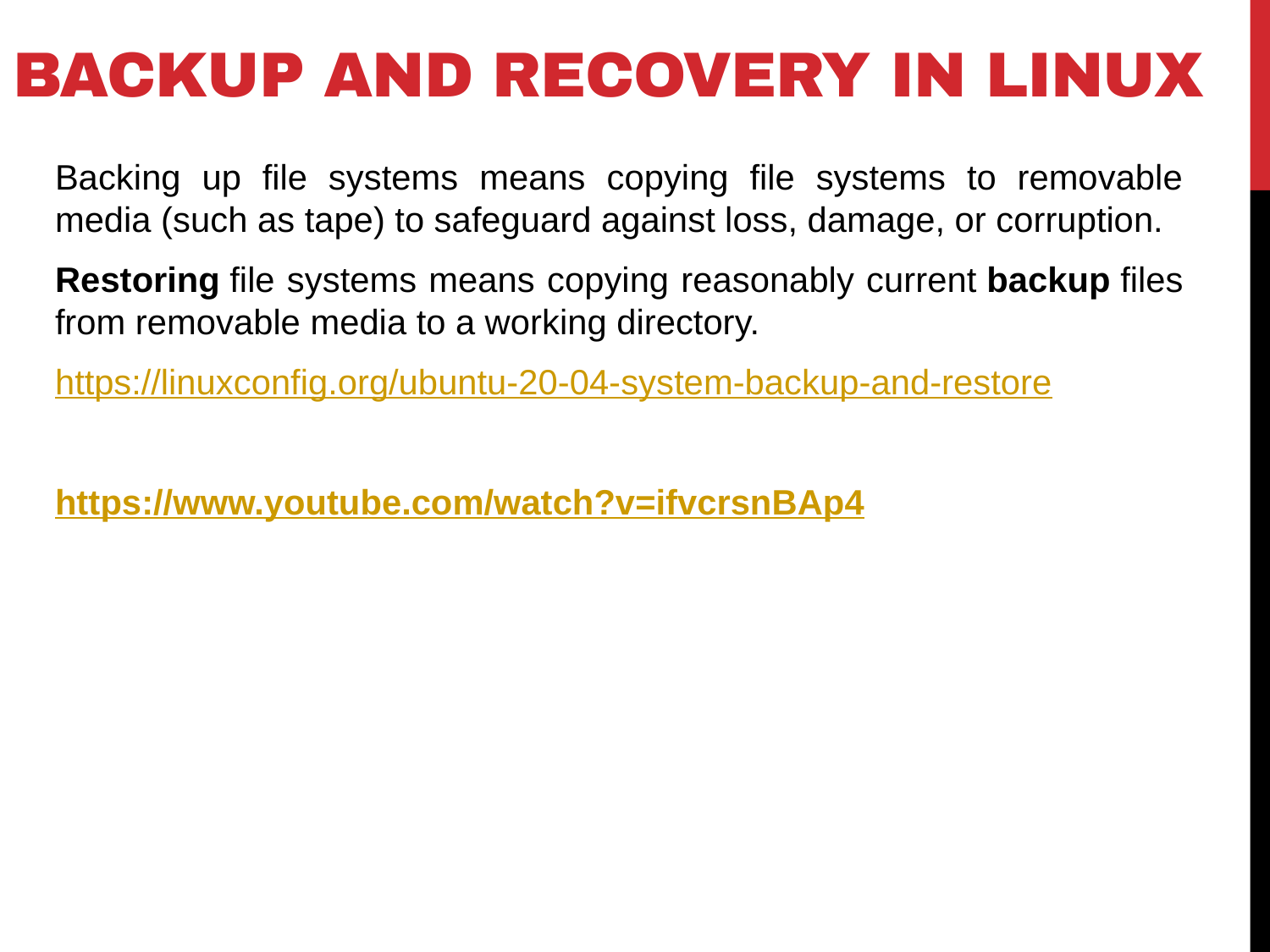

# Backup and recovery in linux
Backing up file systems means copying file systems to removable media (such as tape) to safeguard against loss, damage, or corruption.
Restoring file systems means copying reasonably current backup files from removable media to a working directory.
https://linuxconfig.org/ubuntu-20-04-system-backup-and-restore

https://www.youtube.com/watch?v=ifvcrsnBAp4